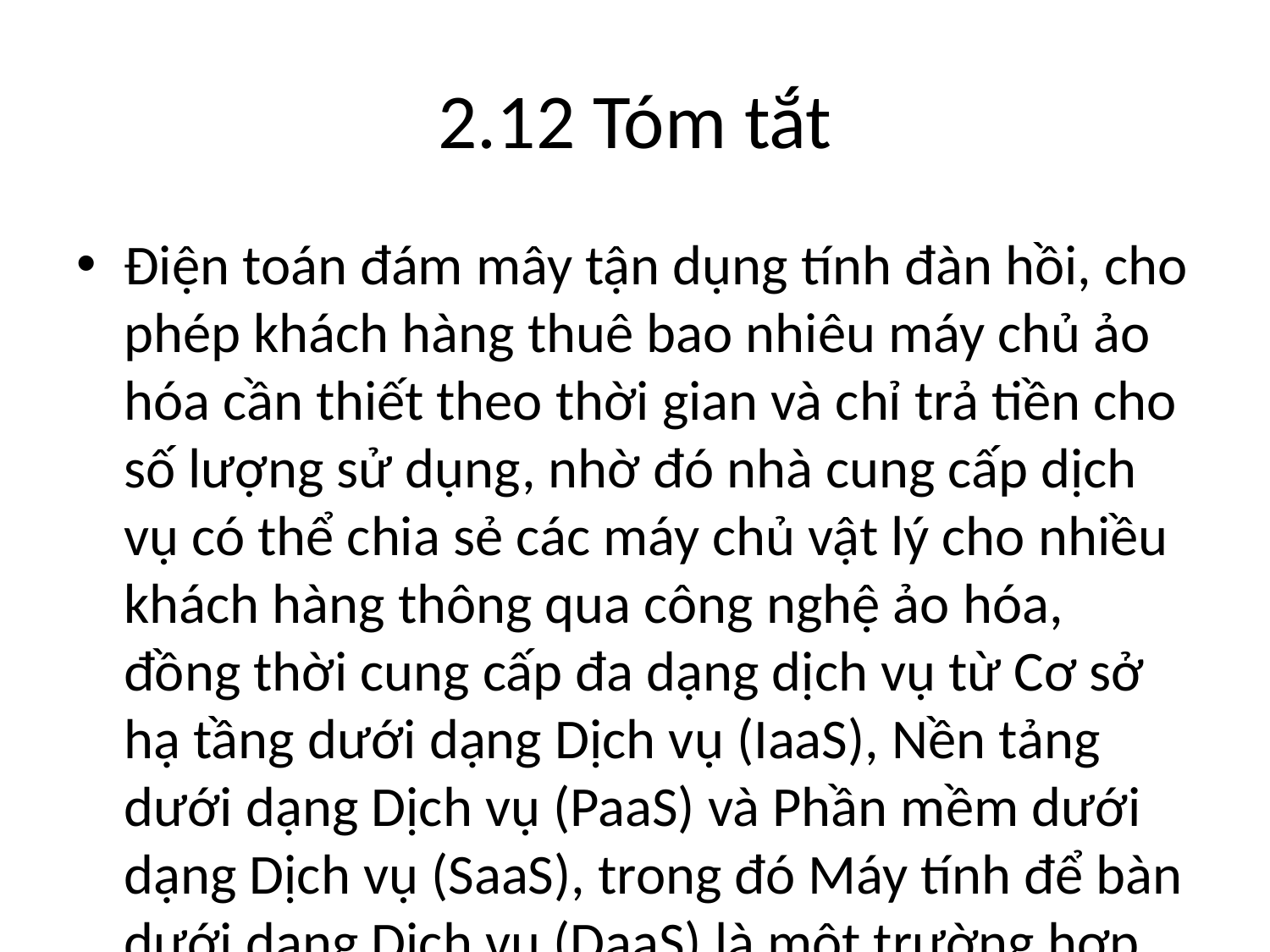

# 2.12 Tóm tắt
Điện toán đám mây tận dụng tính đàn hồi, cho phép khách hàng thuê bao nhiêu máy chủ ảo hóa cần thiết theo thời gian và chỉ trả tiền cho số lượng sử dụng, nhờ đó nhà cung cấp dịch vụ có thể chia sẻ các máy chủ vật lý cho nhiều khách hàng thông qua công nghệ ảo hóa, đồng thời cung cấp đa dạng dịch vụ từ Cơ sở hạ tầng dưới dạng Dịch vụ (IaaS), Nền tảng dưới dạng Dịch vụ (PaaS) và Phần mềm dưới dạng Dịch vụ (SaaS), trong đó Máy tính để bàn dưới dạng Dịch vụ (DaaS) là một trường hợp đặc biệt cho phép người dùng truy cập máy tính để bàn ảo hóa từ mọi thiết bị.